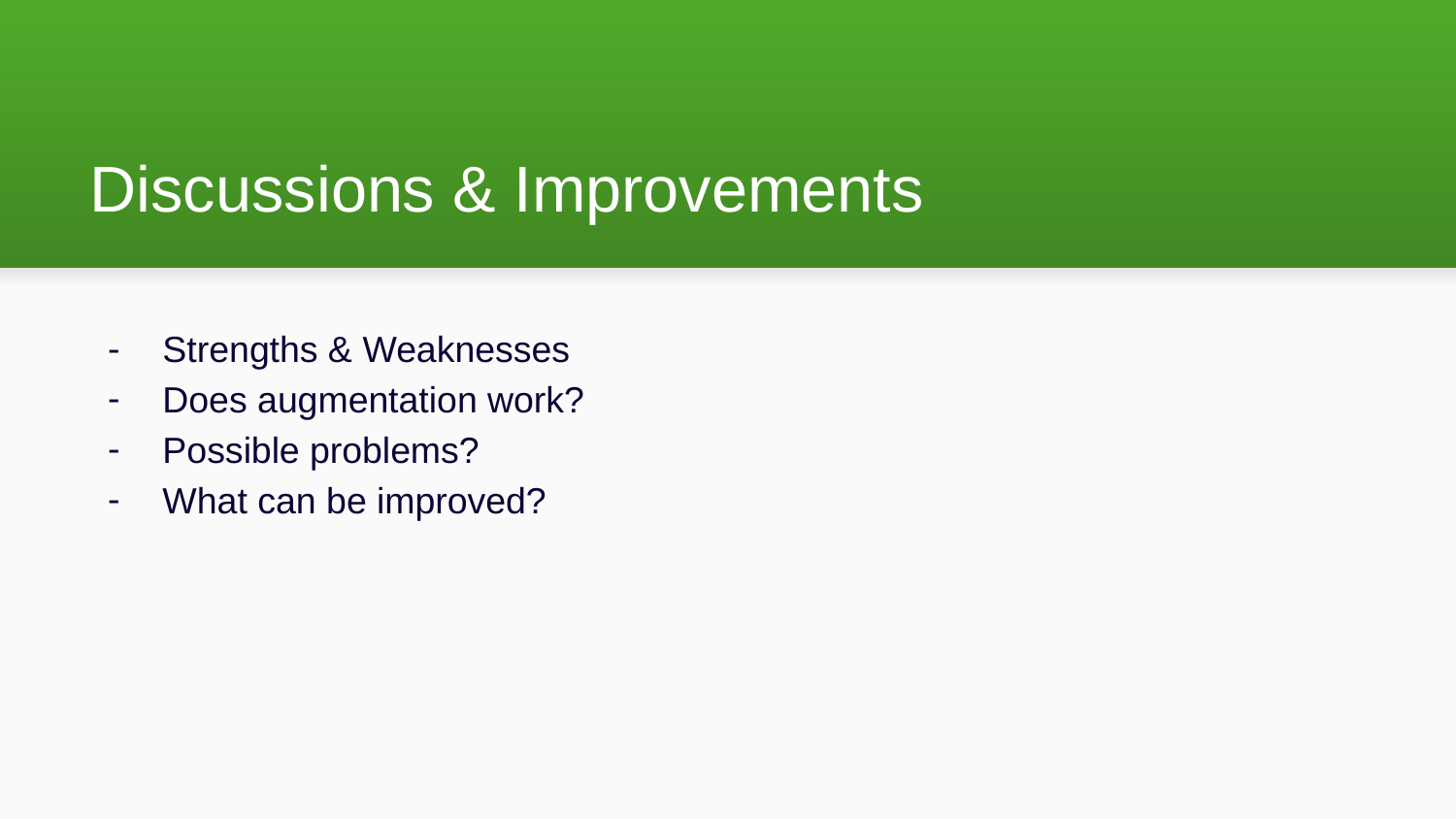

# Discussions & Improvements
Strengths & Weaknesses
Does augmentation work?
Possible problems?
What can be improved?